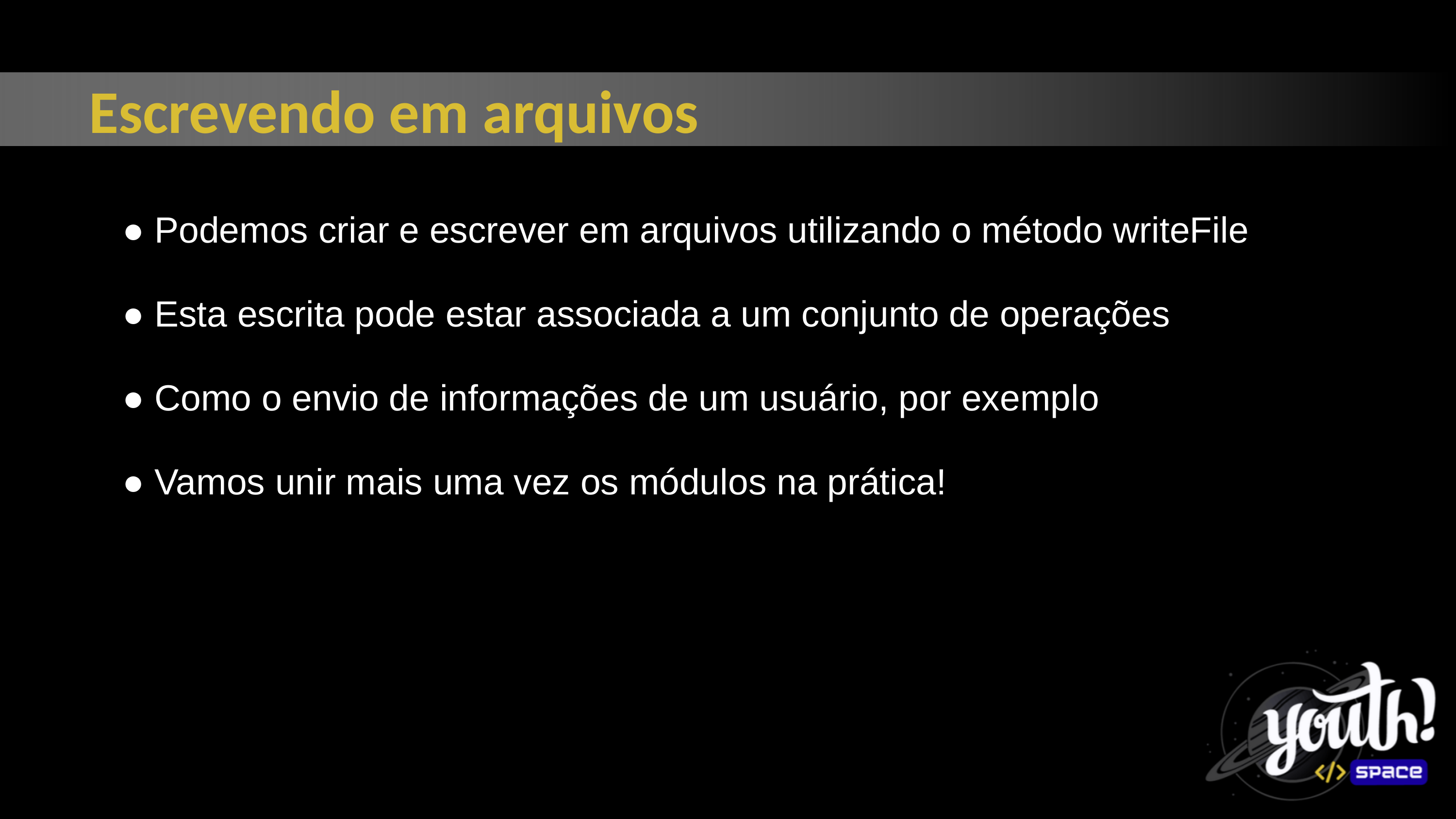

Escrevendo em arquivos

● Podemos criar e escrever em arquivos utilizando o método writeFile
● Esta escrita pode estar associada a um conjunto de operações
● Como o envio de informações de um usuário, por exemplo
● Vamos unir mais uma vez os módulos na prática!